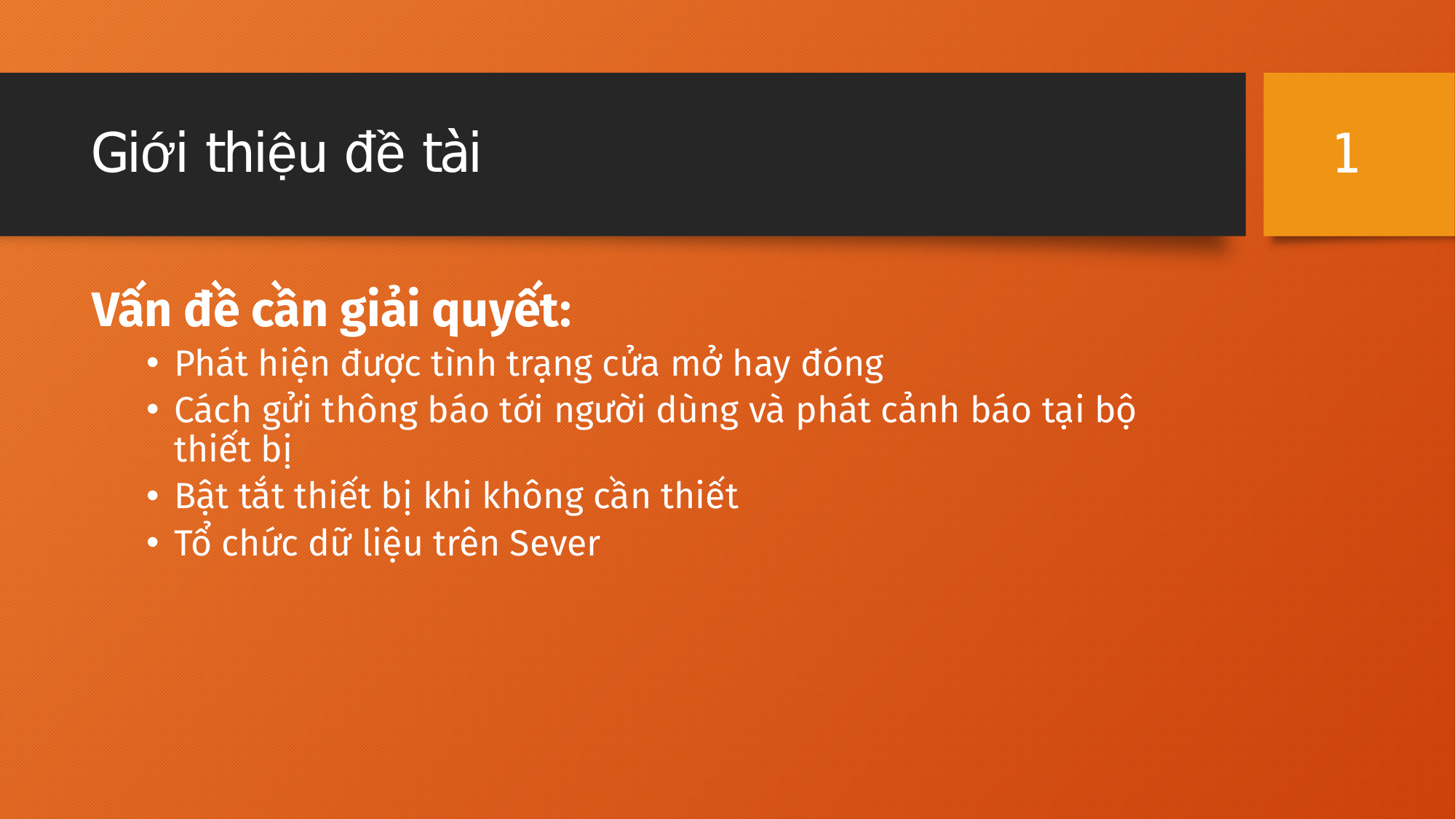

1
# Giới thiệu đề tài
Vấn đề cần giải quyết:
Phát hiện được tình trạng cửa mở hay đóng
Cách gửi thông báo tới người dùng và phát cảnh báo tại bộ thiết bị
Bật tắt thiết bị khi không cần thiết
Tổ chức dữ liệu trên Sever